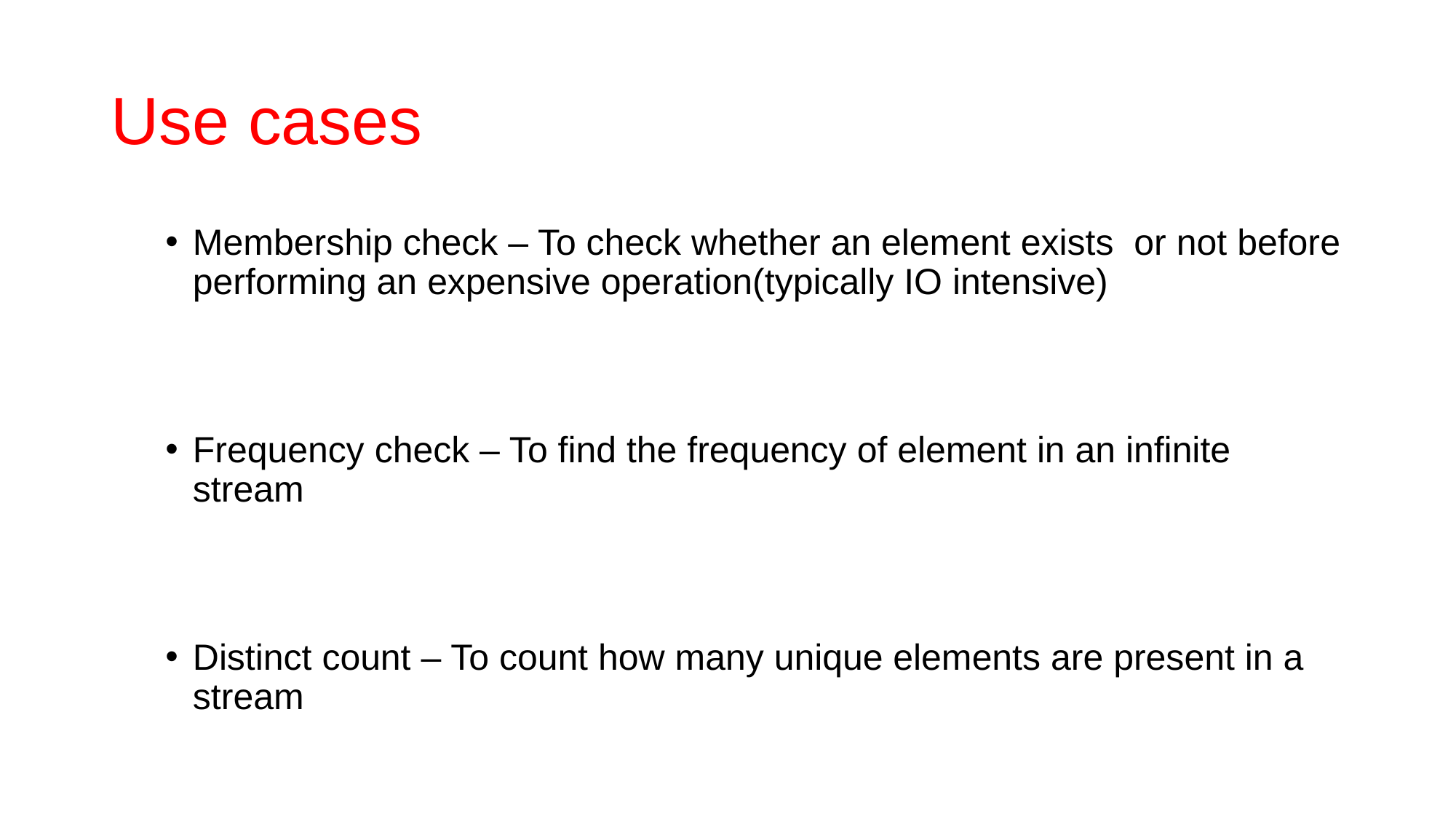

# Use cases
Membership check – To check whether an element exists  or not before performing an expensive operation(typically IO intensive)

Frequency check – To find the frequency of element in an infinite stream

Distinct count – To count how many unique elements are present in a stream